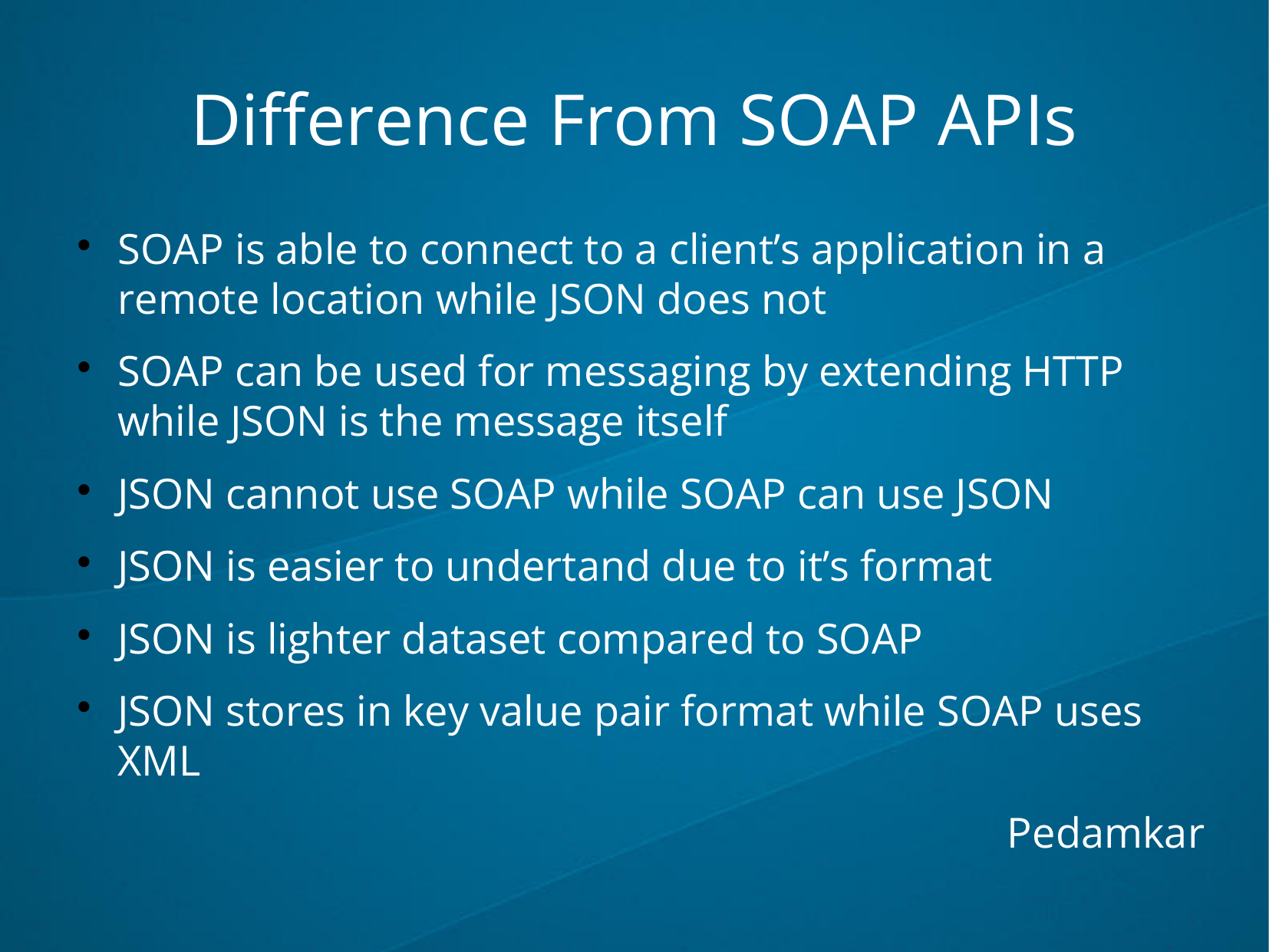

Difference From SOAP APIs
SOAP is able to connect to a client’s application in a remote location while JSON does not
SOAP can be used for messaging by extending HTTP while JSON is the message itself
JSON cannot use SOAP while SOAP can use JSON
JSON is easier to undertand due to it’s format
JSON is lighter dataset compared to SOAP
JSON stores in key value pair format while SOAP uses XML
Pedamkar